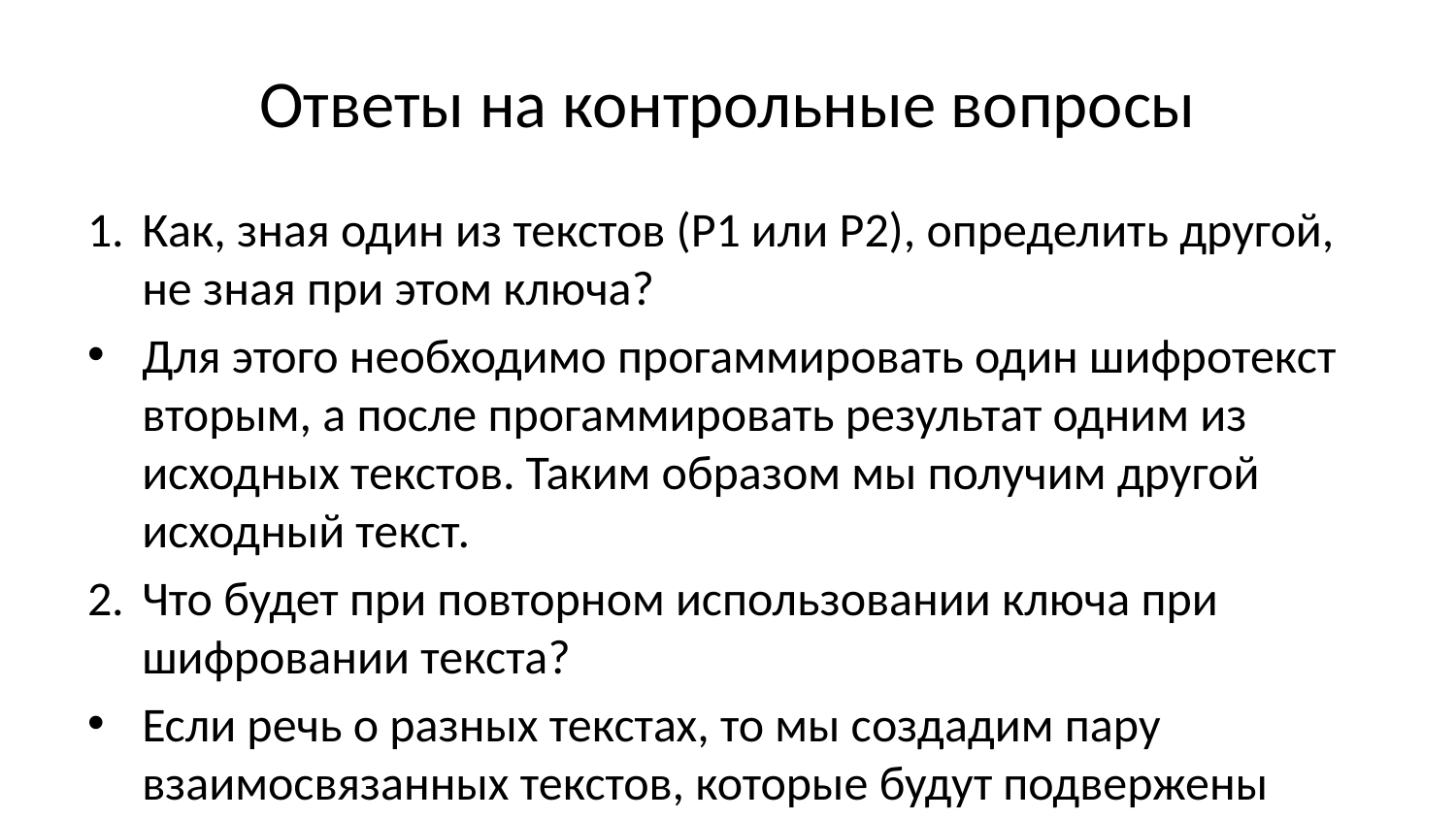

# Ответы на контрольные вопросы
Как, зная один из текстов (P1 или P2), определить другой, не зная при этом ключа?
Для этого необходимо прогаммировать один шифротекст вторым, а после прогаммировать результат одним из исходных текстов. Таким образом мы получим другой исходный текст.
Что будет при повторном использовании ключа при шифровании текста?
Если речь о разных текстах, то мы создадим пару взаимосвязанных текстов, которые будут подвержены риску взлома при компроментации одного из исходных текстов. Если же речь об одном тексте, то мы из шифрованного текста обратно получим исходный нешифрованный.
Как реализуется режим шифрования однократного гаммирования одним ключом двух открытых текстов?
Поочередно гаммируем каждый текст одним ключом.
Перечислите недостатки шифрования одним ключом двух открытых текстов.
Подверженность взлому, шифр становится абсолютно вскрываемым. При утечке же хотя бы части одного из исходных текстов злоумышленник сможет расшифровать все тексты.
Перечислите преимущества шифрования одним ключом двух открытых текстов.
Можно сократить издержки по доставке ключей сторонам, либо вообще исключить их, если ключ использовать все время.